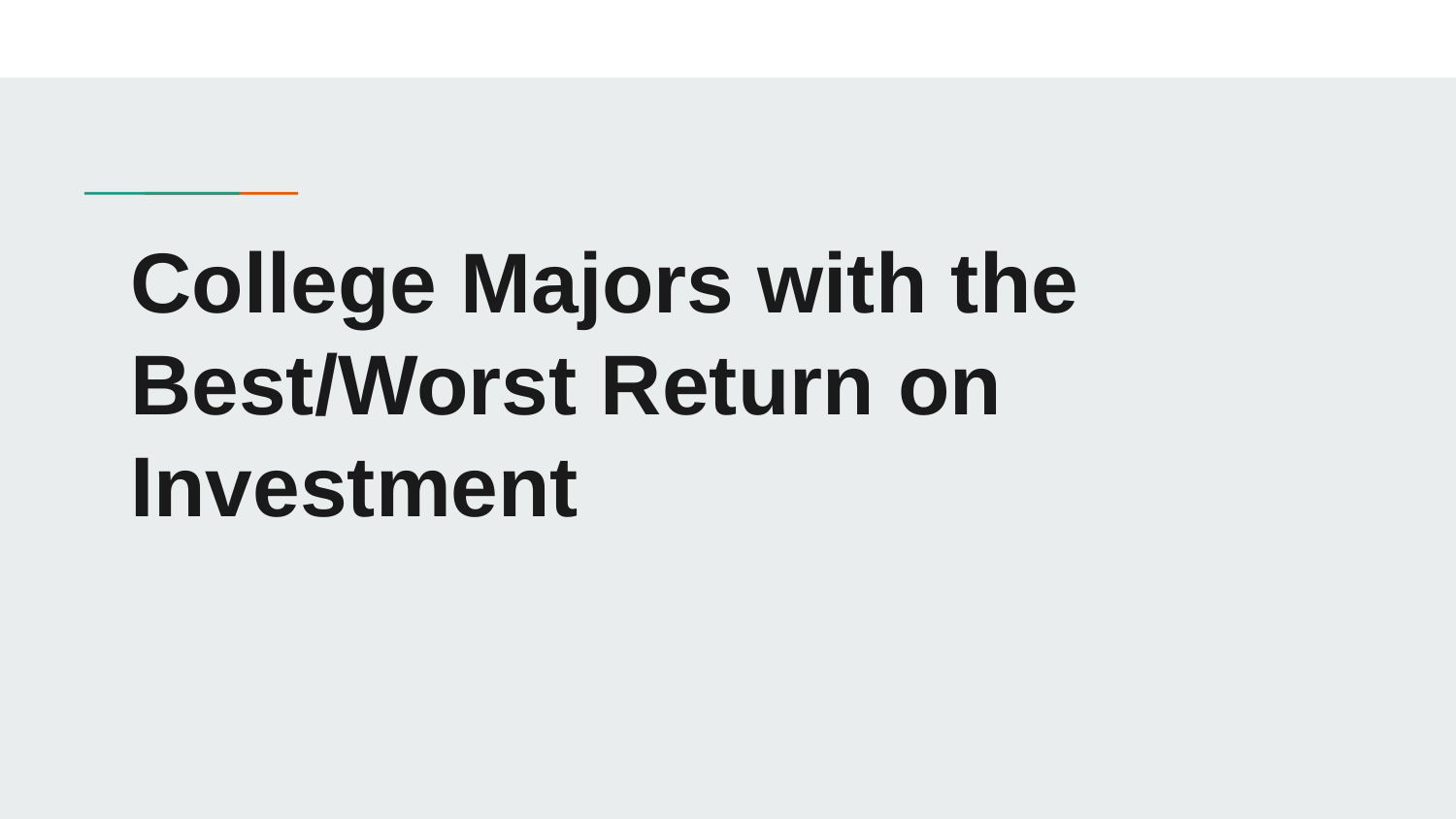

# College Majors with the Best/Worst Return on Investment